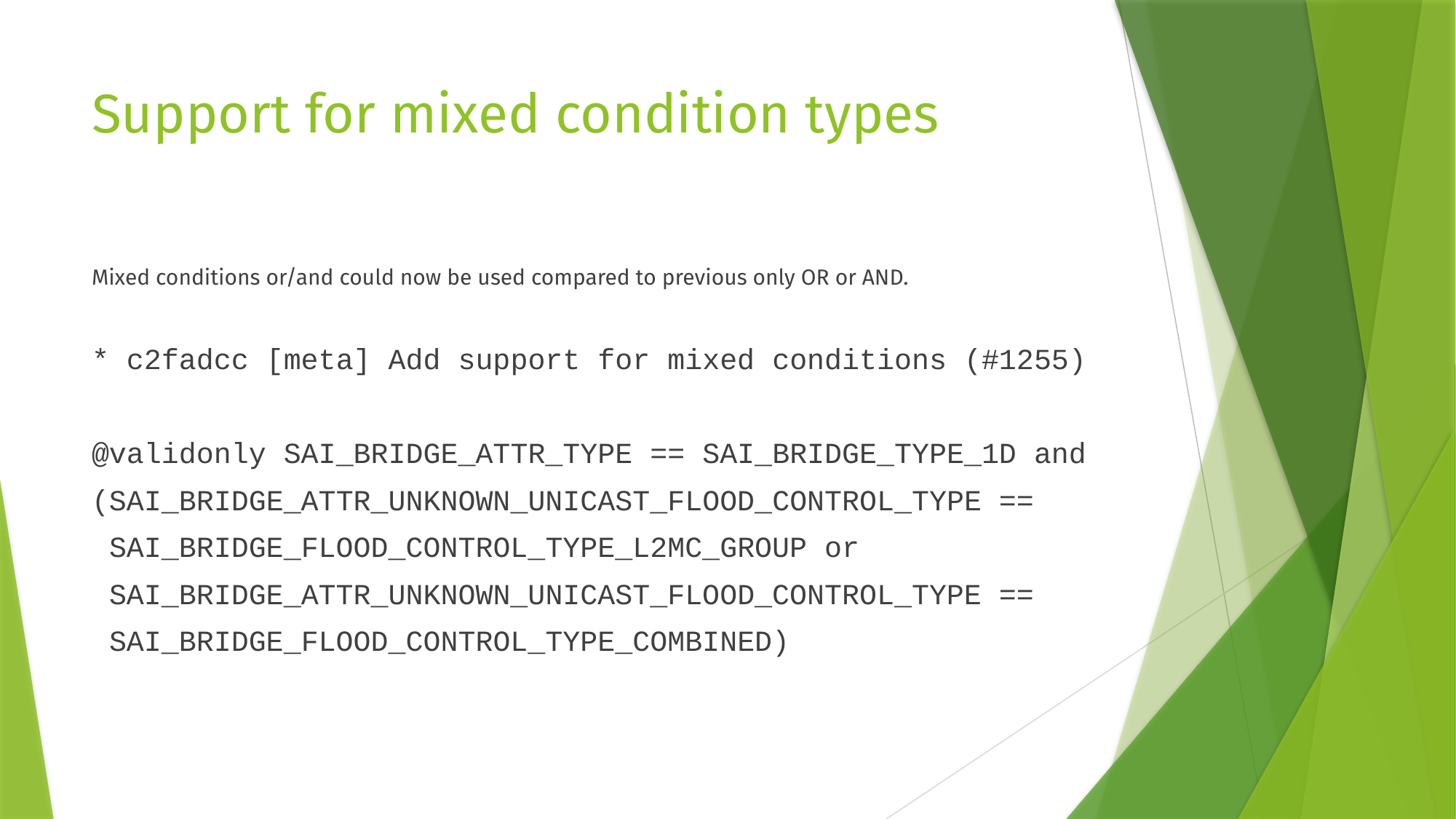

# Support for mixed condition types
Mixed conditions or/and could now be used compared to previous only OR or AND.

* c2fadcc [meta] Add support for mixed conditions (#1255)

@validonly SAI_BRIDGE_ATTR_TYPE == SAI_BRIDGE_TYPE_1D and
(SAI_BRIDGE_ATTR_UNKNOWN_UNICAST_FLOOD_CONTROL_TYPE ==
 SAI_BRIDGE_FLOOD_CONTROL_TYPE_L2MC_GROUP or
 SAI_BRIDGE_ATTR_UNKNOWN_UNICAST_FLOOD_CONTROL_TYPE ==
 SAI_BRIDGE_FLOOD_CONTROL_TYPE_COMBINED)